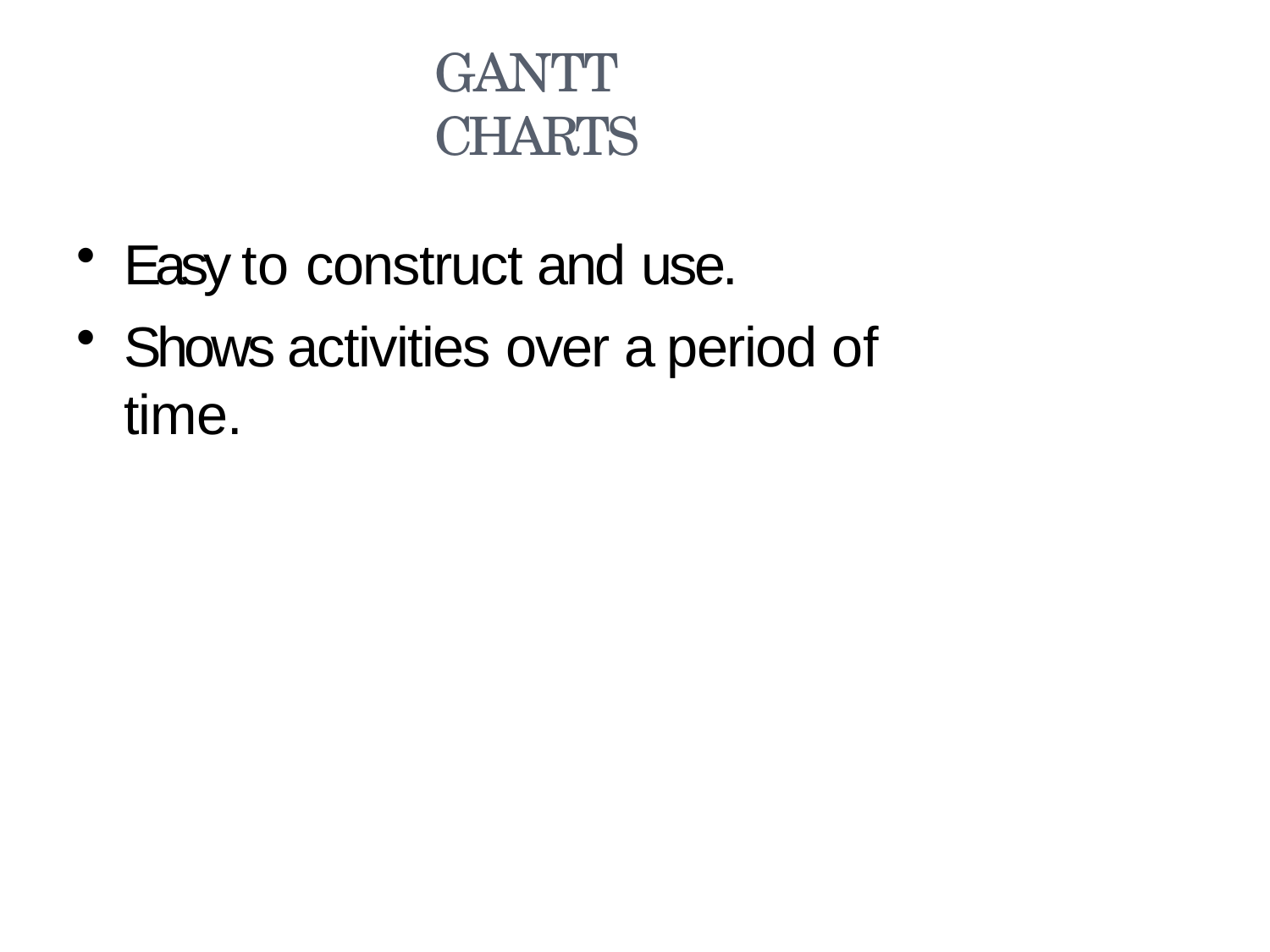

# Gantt Charts
Easy to construct and use.
Shows activities over a period of time.